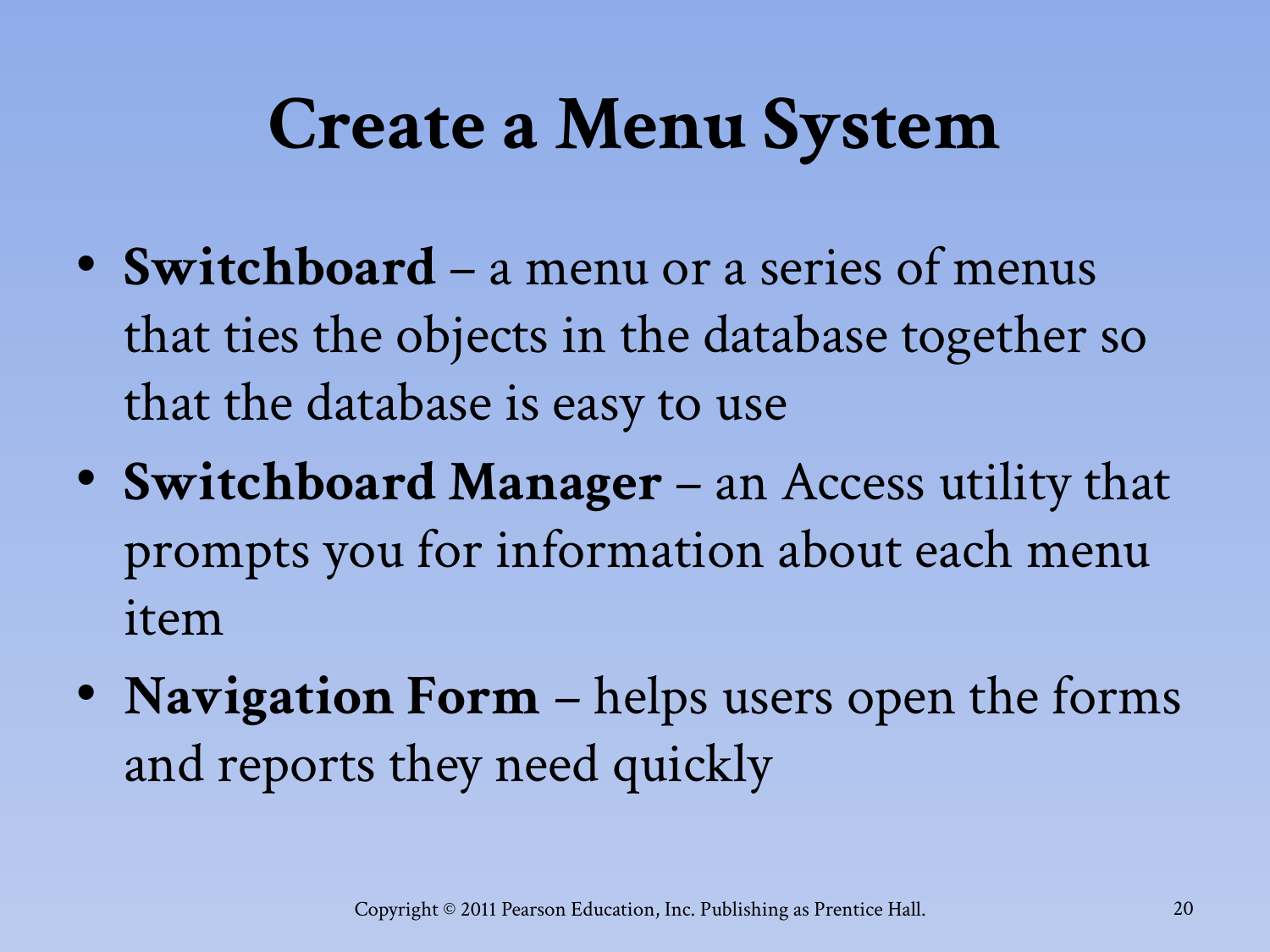

# Create a Menu System
Switchboard – a menu or a series of menus that ties the objects in the database together so that the database is easy to use
Switchboard Manager – an Access utility that prompts you for information about each menu item
Navigation Form – helps users open the forms and reports they need quickly

Copyright © 2011 Pearson Education, Inc. Publishing as Prentice Hall.

20